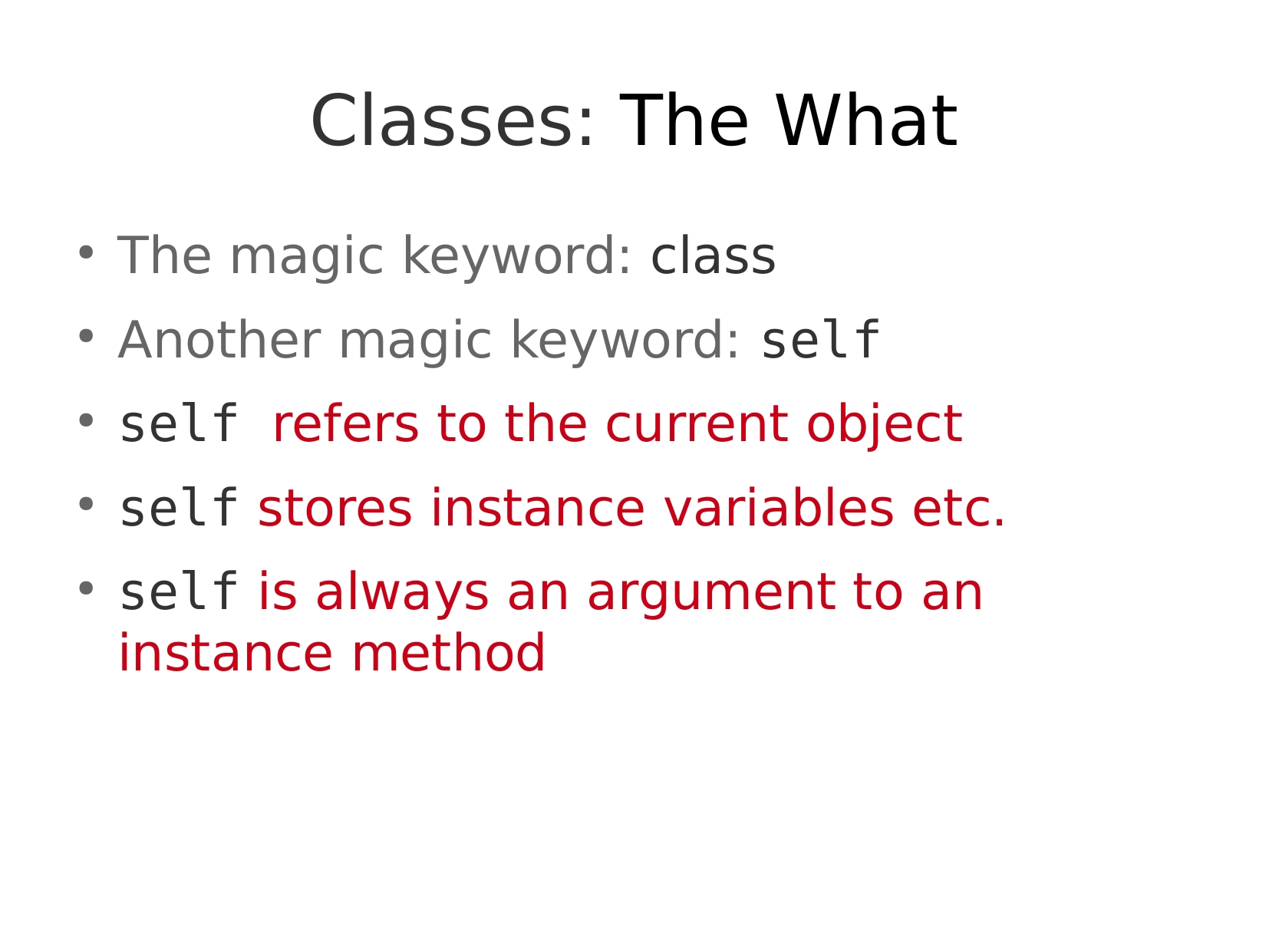

The magic keyword: class
Another magic keyword: self
self refers to the current object
self stores instance variables etc.
self is always an argument to an instance method
Classes: The What